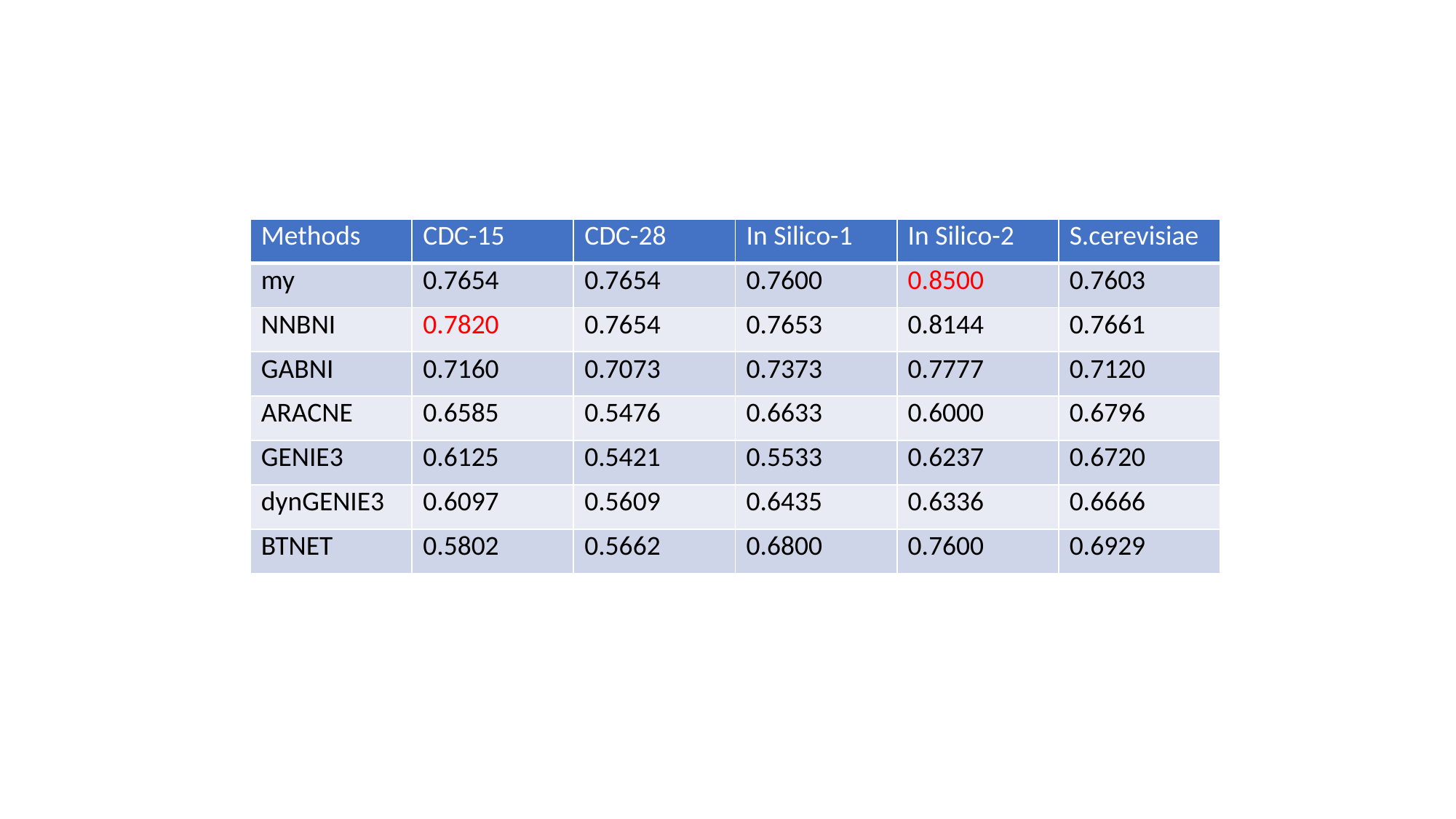

| Methods | CDC-15 | CDC-28 | In Silico-1 | In Silico-2 | S.cerevisiae |
| --- | --- | --- | --- | --- | --- |
| my | 0.7654 | 0.7654 | 0.7600 | 0.8500 | 0.7603 |
| NNBNI | 0.7820 | 0.7654 | 0.7653 | 0.8144 | 0.7661 |
| GABNI | 0.7160 | 0.7073 | 0.7373 | 0.7777 | 0.7120 |
| ARACNE | 0.6585 | 0.5476 | 0.6633 | 0.6000 | 0.6796 |
| GENIE3 | 0.6125 | 0.5421 | 0.5533 | 0.6237 | 0.6720 |
| dynGENIE3 | 0.6097 | 0.5609 | 0.6435 | 0.6336 | 0.6666 |
| BTNET | 0.5802 | 0.5662 | 0.6800 | 0.7600 | 0.6929 |